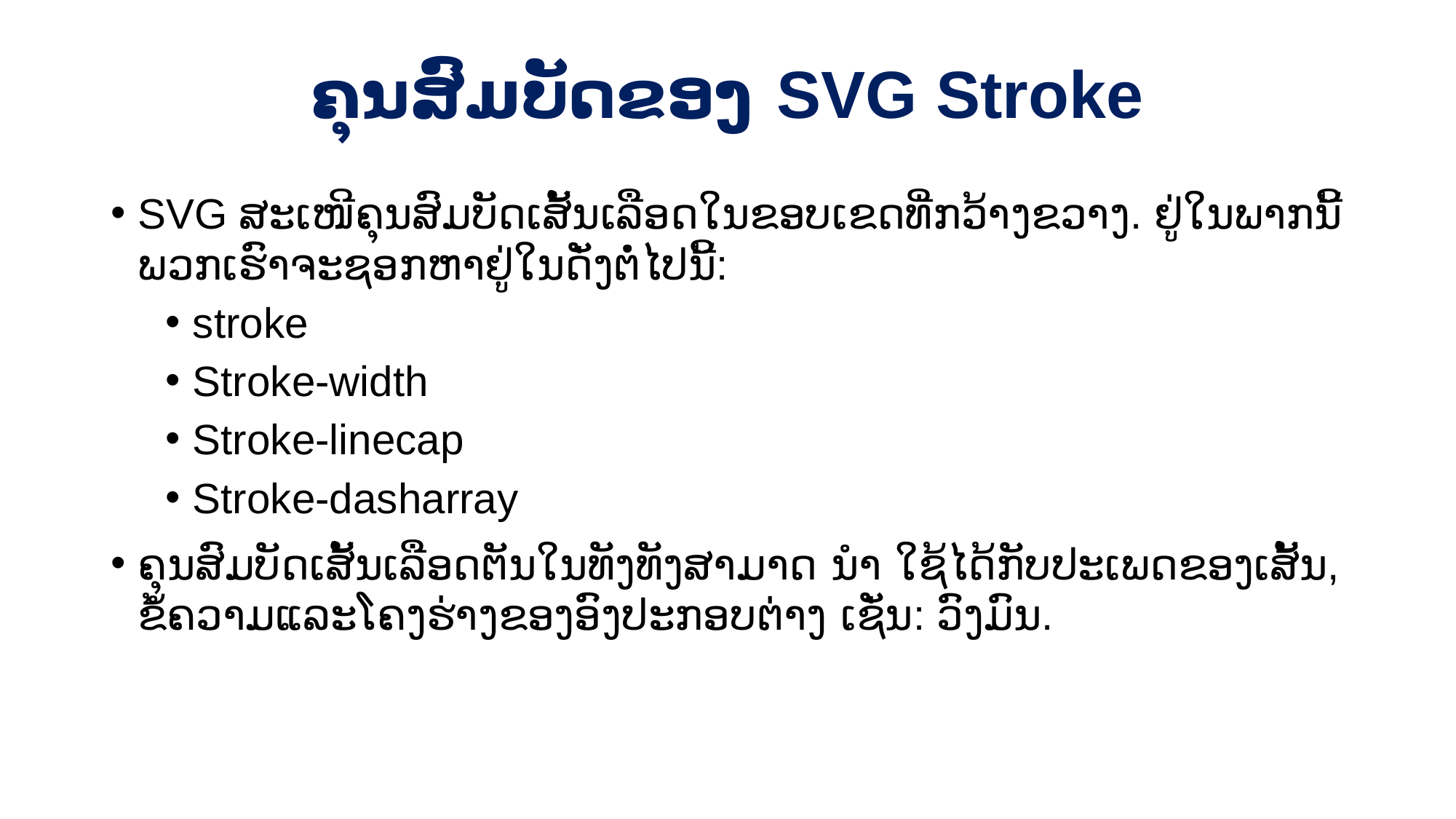

# ຄຸນສົມບັດຂອງ SVG Stroke
SVG ສະເໜີຄຸນສົມບັດເສັ້ນເລືອດໃນຂອບເຂດທີ່ກວ້າງຂວາງ. ຢູ່ໃນພາກນີ້ພວກເຮົາຈະຊອກຫາຢູ່ໃນດັ່ງຕໍ່ໄປນີ້:
stroke
Stroke-width
Stroke-linecap
Stroke-dasharray
ຄຸນສົມບັດເສັ້ນເລືອດຕັນໃນທັງທັງສາມາດ ນຳ ໃຊ້ໄດ້ກັບປະເພດຂອງເສັ້ນ, ຂໍ້ຄວາມແລະໂຄງຮ່າງຂອງອົງປະກອບຕ່າງ ເຊັ່ນ: ວົງມົນ.